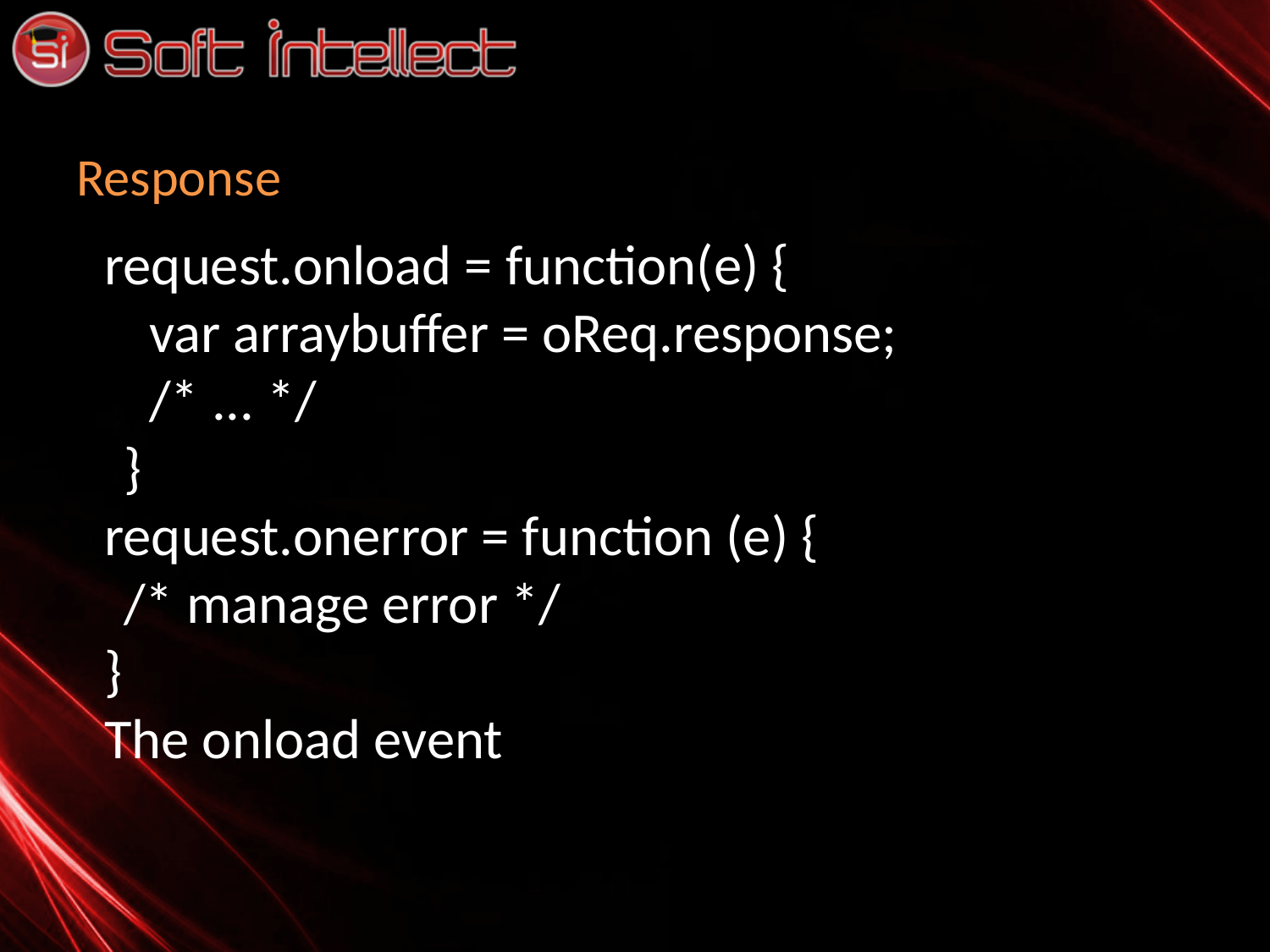

# Response
request.onload = function(e) {
  var arraybuffer = oReq.response;
  /* ... */
}
request.onerror = function (e) {
	/* manage error */
}
The onload event